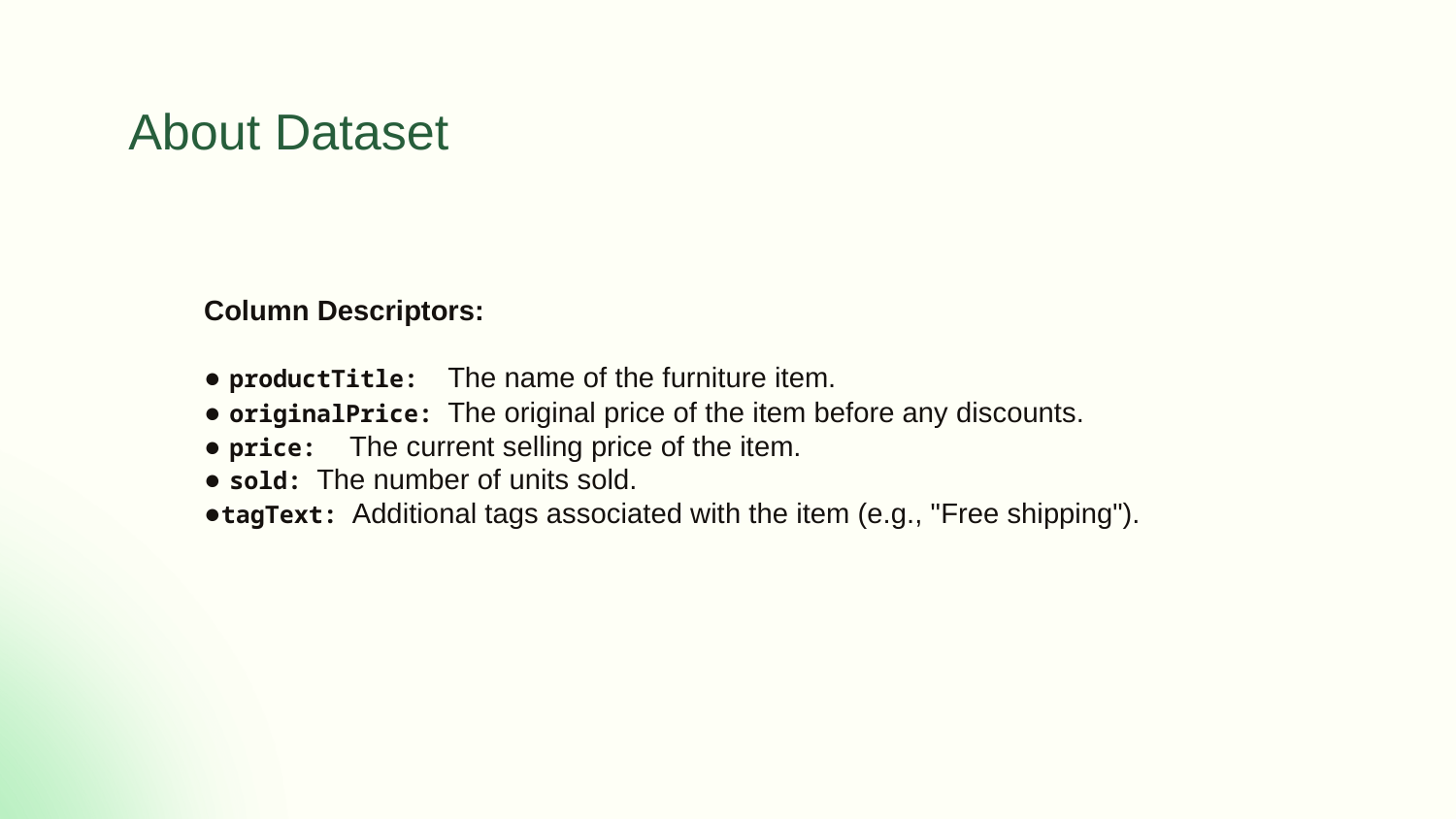

# About Dataset
Column Descriptors:

● productTitle:  The name of the furniture item.
● originalPrice: The original price of the item before any discounts.
● price: 	The current selling price of the item.
● sold: The number of units sold.
●tagText: Additional tags associated with the item (e.g., "Free shipping").